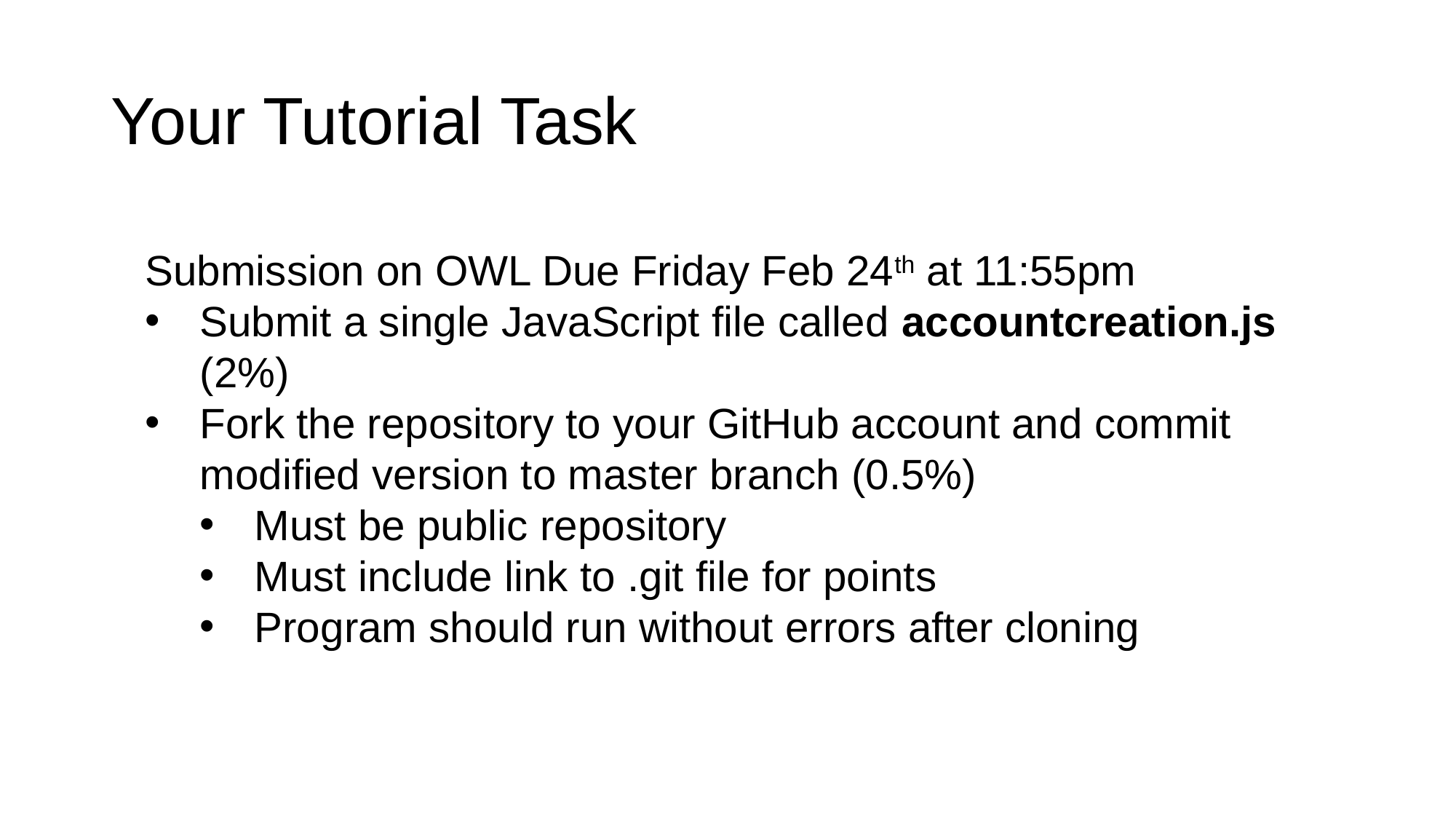

# Your Tutorial Task
Submission on OWL Due Friday Feb 24th at 11:55pm
Submit a single JavaScript file called accountcreation.js (2%)
Fork the repository to your GitHub account and commit modified version to master branch (0.5%)
Must be public repository
Must include link to .git file for points
Program should run without errors after cloning